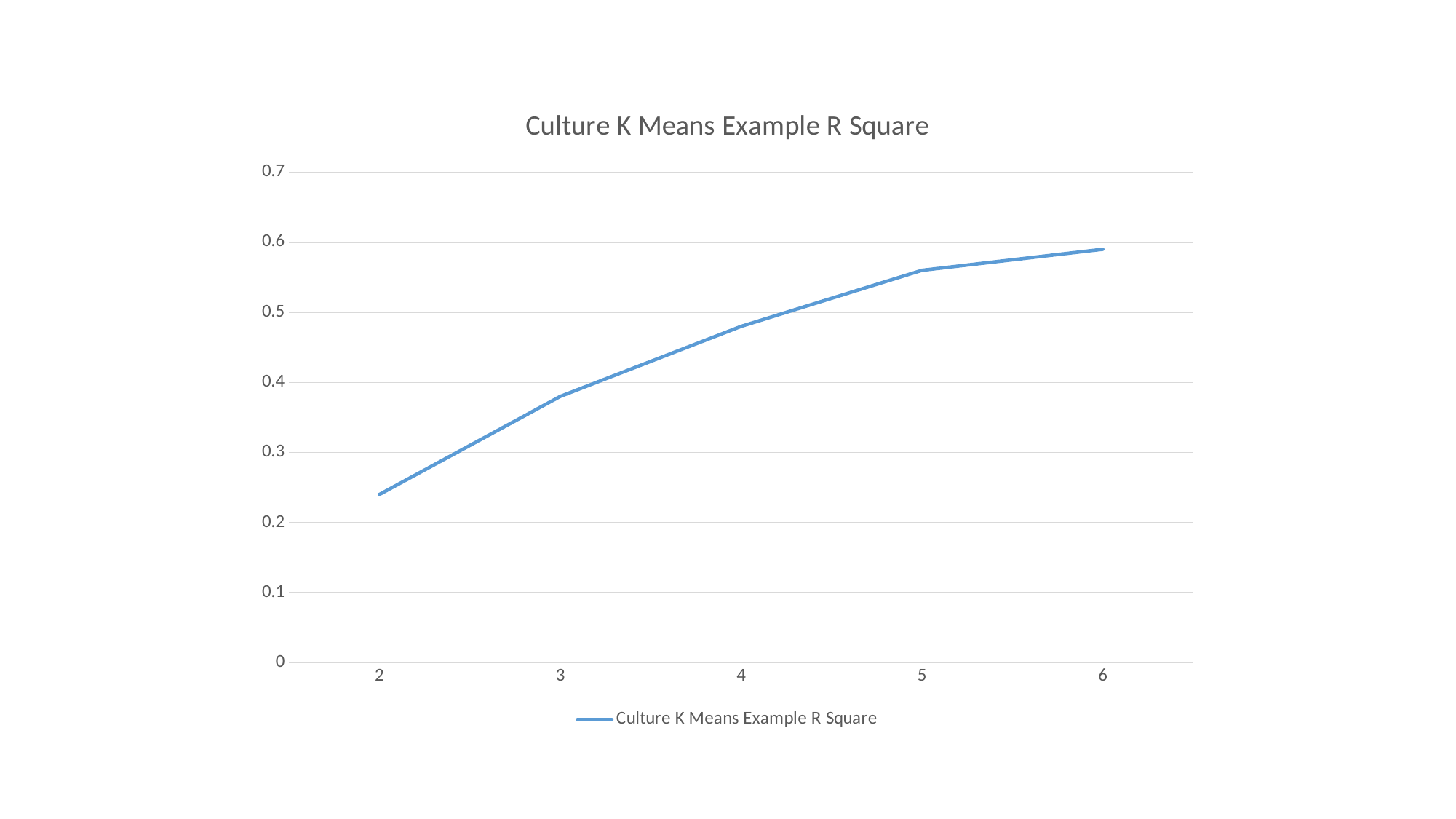

### Chart:

| Category | Culture K Means Example R Square |
|---|---|
| 2 | 0.24 |
| 3 | 0.38 |
| 4 | 0.48 |
| 5 | 0.56 |
| 6 | 0.59 |
#